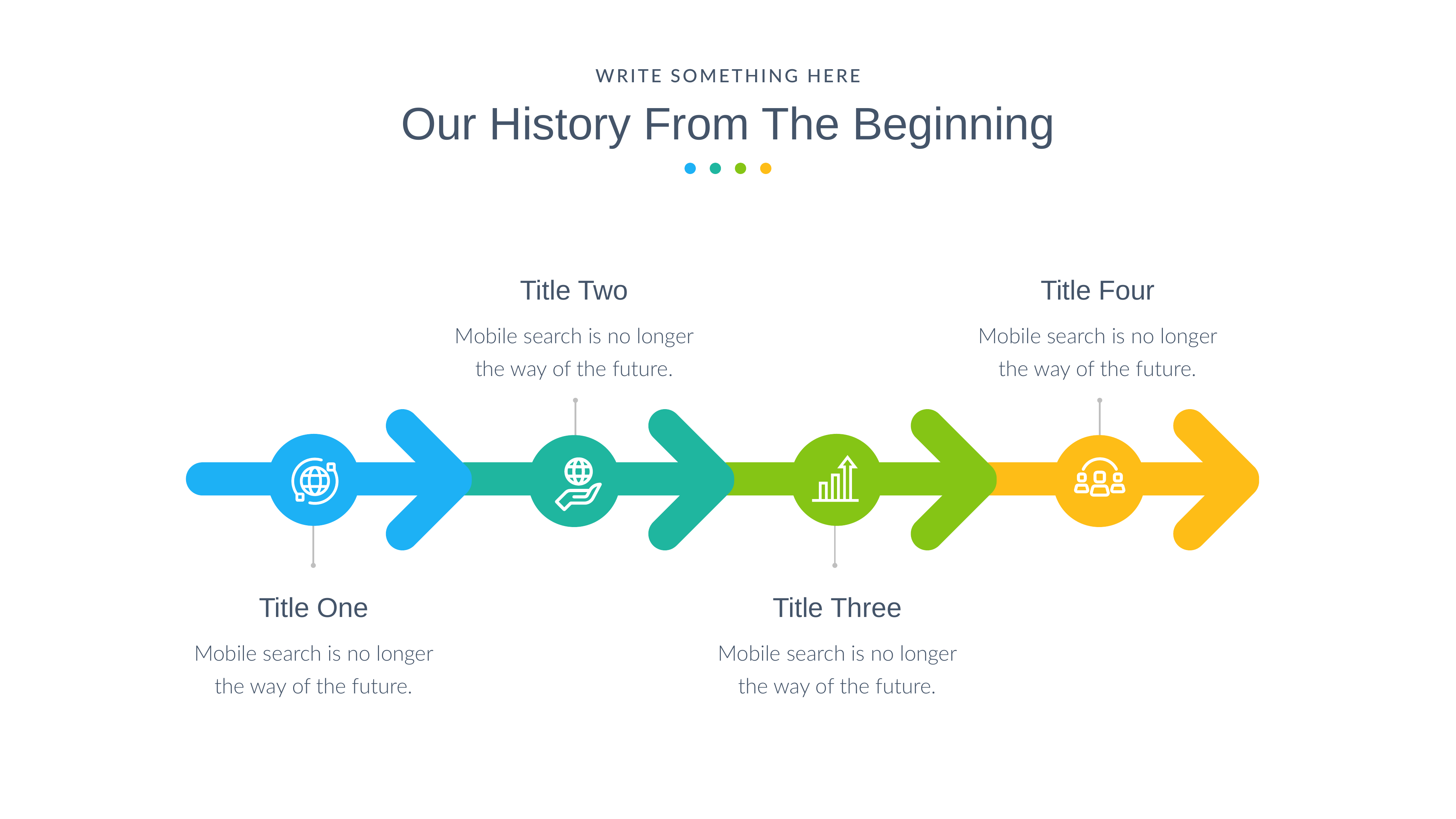

WRITE SOMETHING HERE
Our History From The Beginning

Title Two
Mobile search is no longer the way of the future.
Title Four
Mobile search is no longer the way of the future.

Title One
Mobile search is no longer the way of the future.
Title Three
Mobile search is no longer the way of the future.